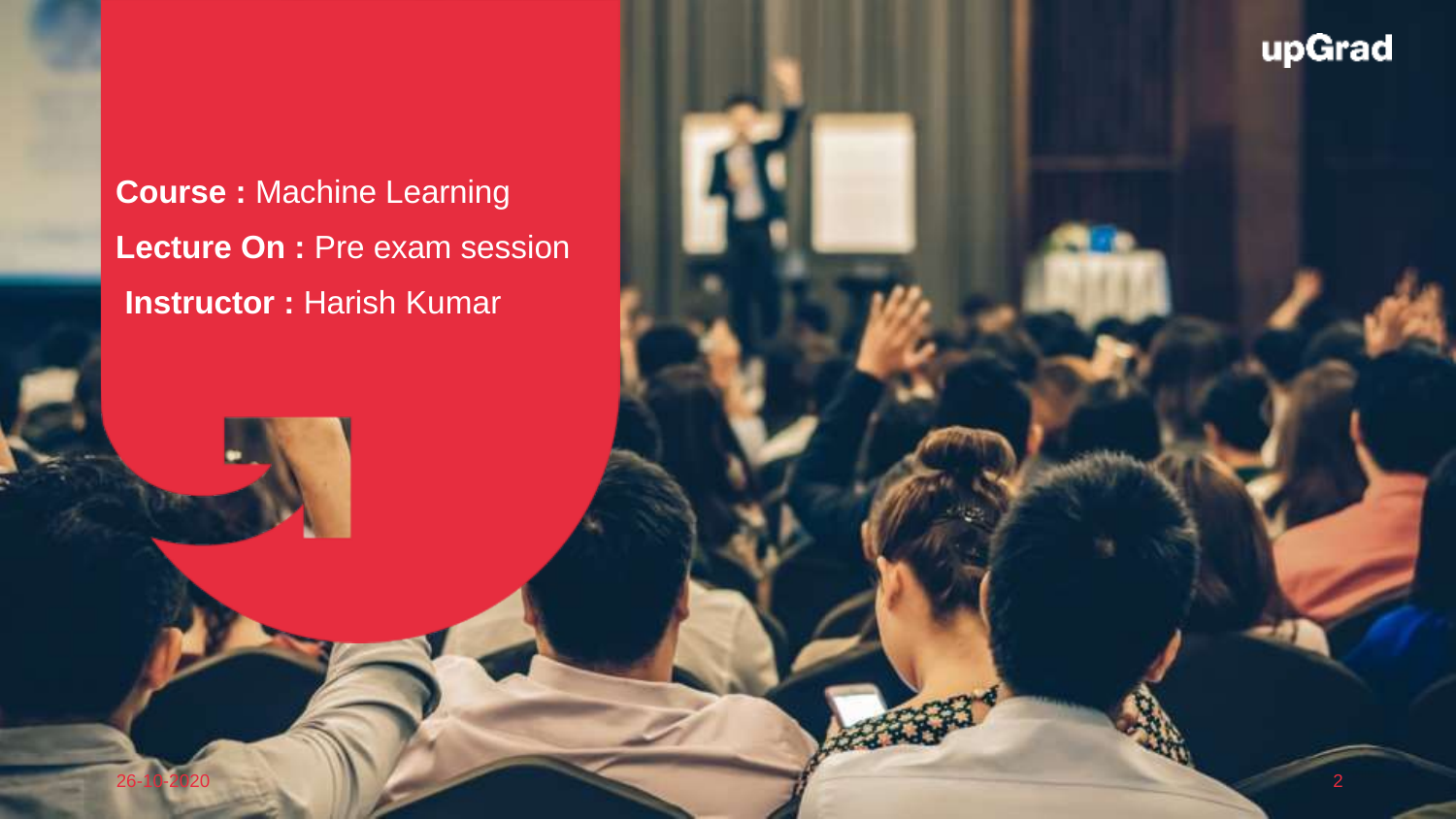

Course : Machine Learning  Lecture On : Pre exam session  Instructor : Harish Kumar
EEdditit MMaastesterr tetexxtt  stystylesles
2
26-10-2020